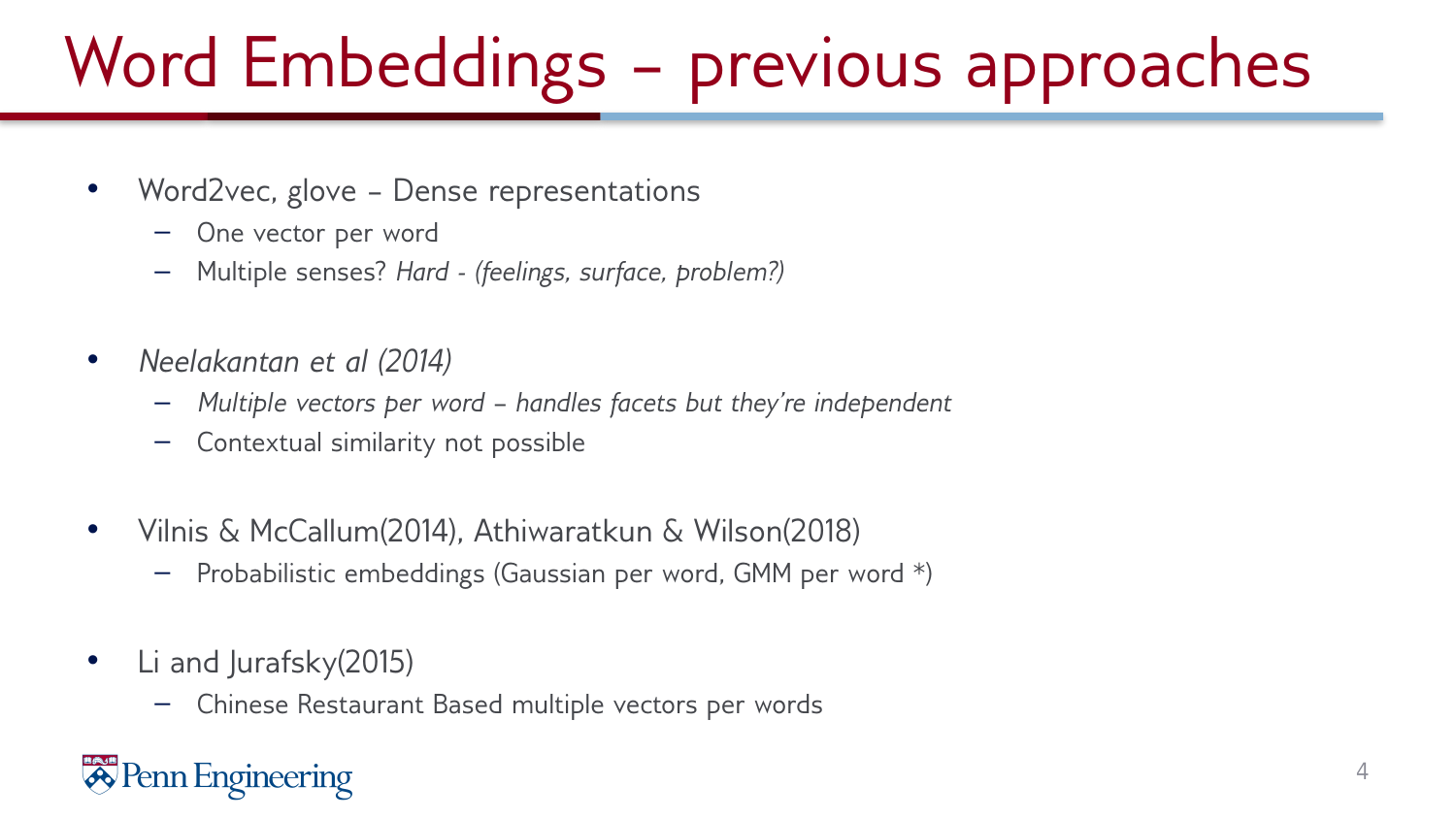

# Word Embeddings – previous approaches
Word2vec, glove – Dense representations
One vector per word
Multiple senses? Hard - (feelings, surface, problem?)

Neelakantan et al (2014)
Multiple vectors per word – handles facets but they’re independent
Contextual similarity not possible

Vilnis & McCallum(2014), Athiwaratkun & Wilson(2018)
Probabilistic embeddings (Gaussian per word, GMM per word *)

Li and Jurafsky(2015)
Chinese Restaurant Based multiple vectors per words

4